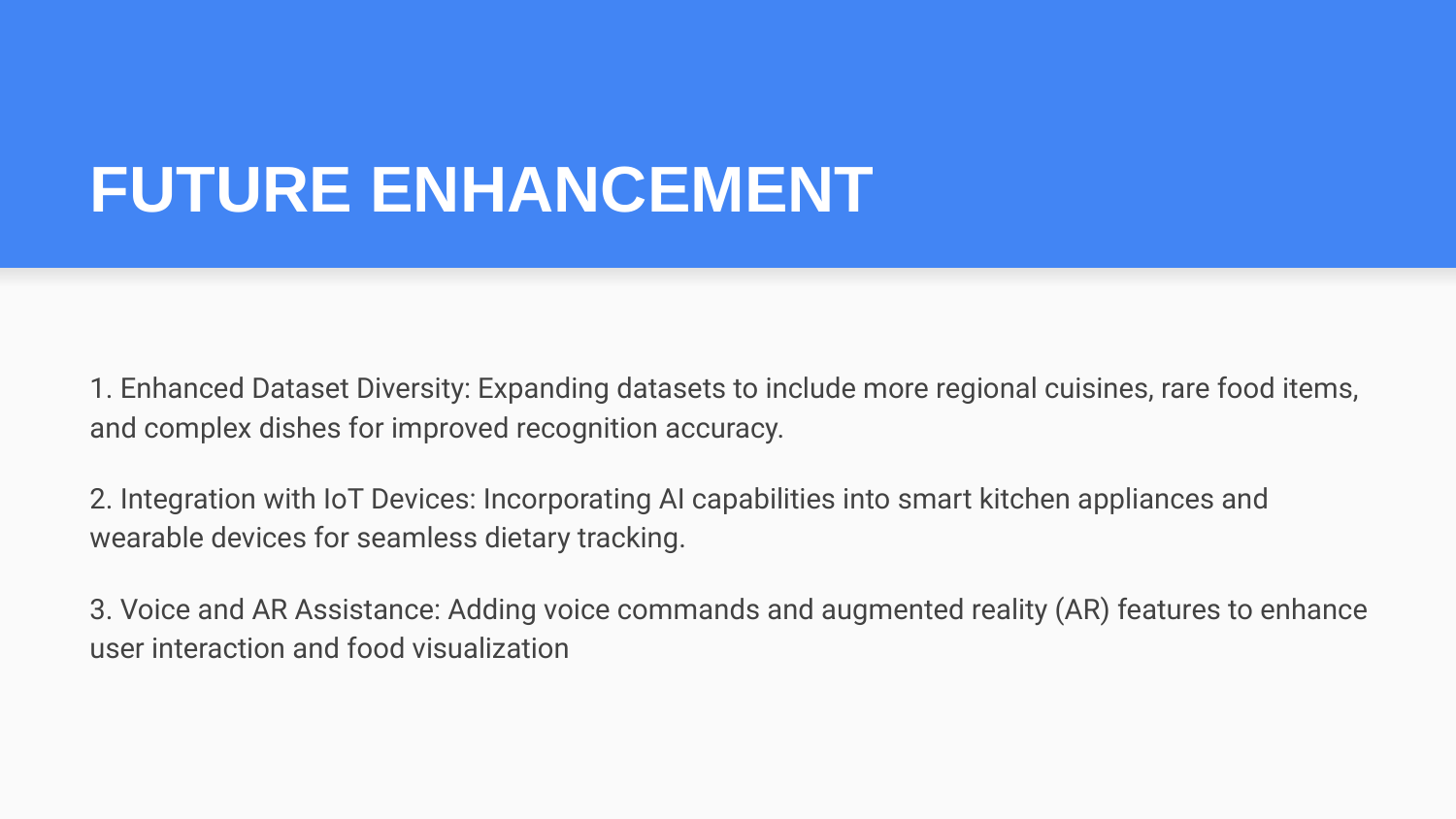

# FUTURE ENHANCEMENT
1. Enhanced Dataset Diversity: Expanding datasets to include more regional cuisines, rare food items, and complex dishes for improved recognition accuracy.
2. Integration with IoT Devices: Incorporating AI capabilities into smart kitchen appliances and wearable devices for seamless dietary tracking.
3. Voice and AR Assistance: Adding voice commands and augmented reality (AR) features to enhance user interaction and food visualization